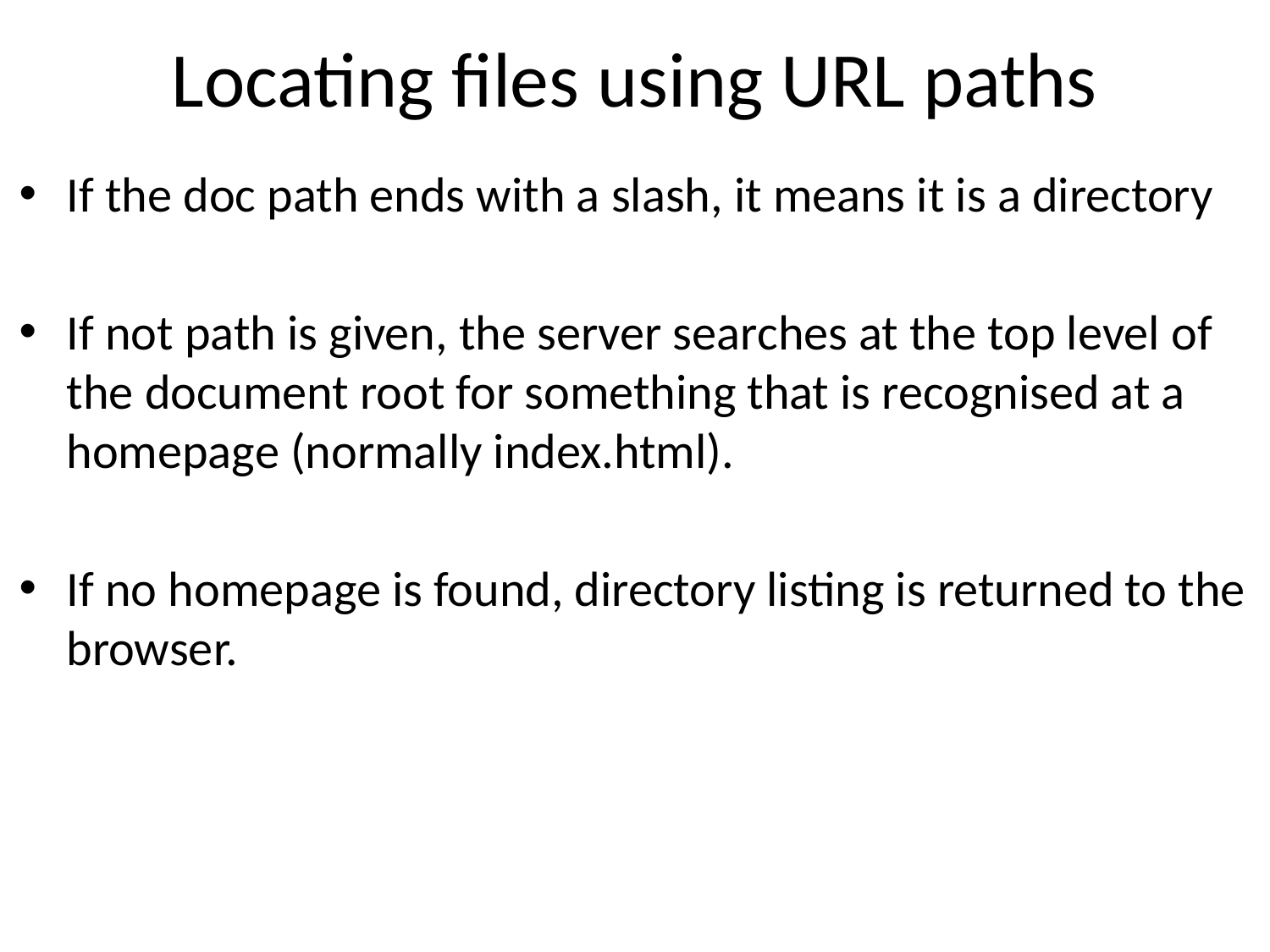

# Locating files using URL paths
If the doc path ends with a slash, it means it is a directory

If not path is given, the server searches at the top level of the document root for something that is recognised at a homepage (normally index.html).

If no homepage is found, directory listing is returned to the browser.